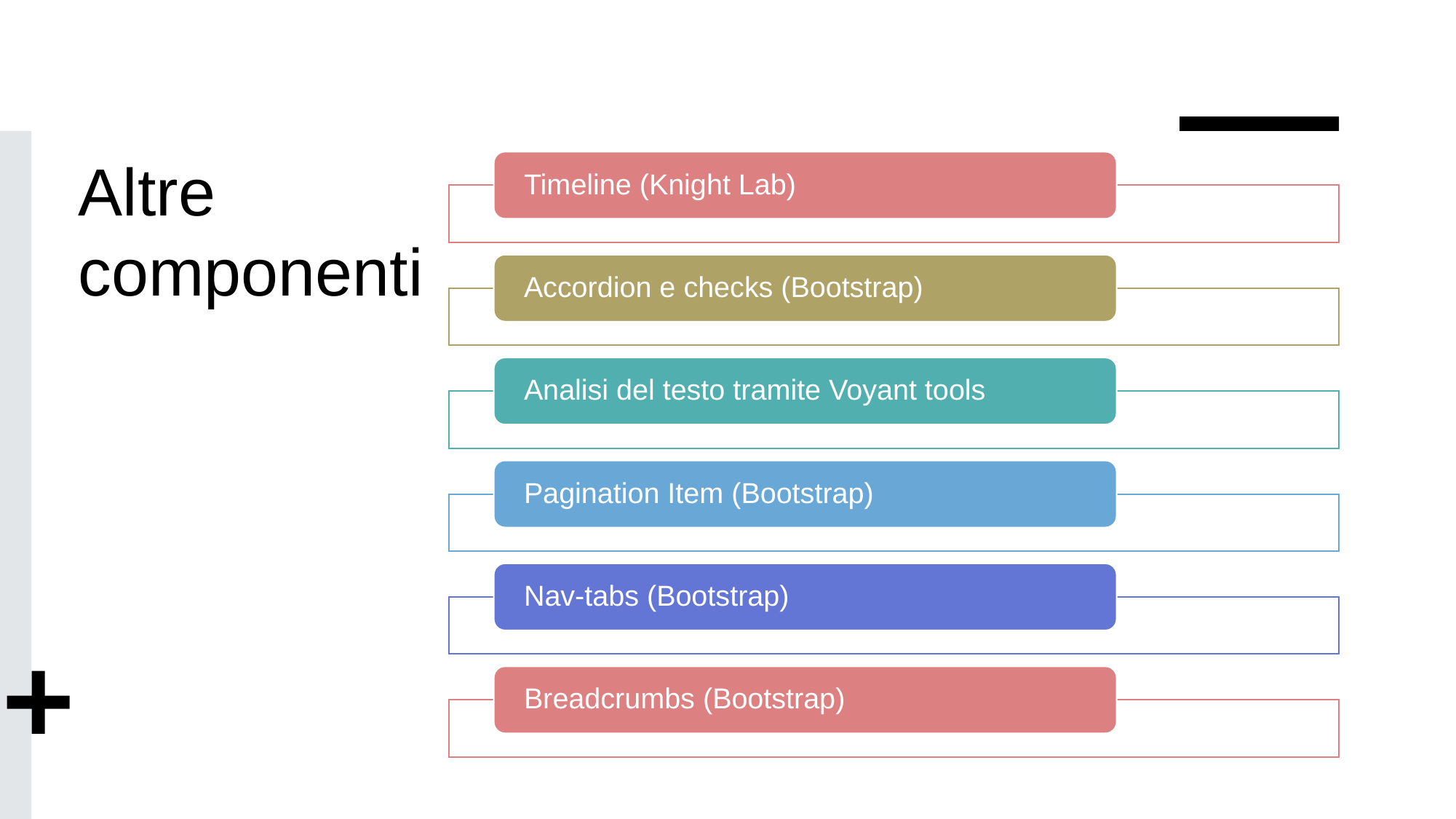

# Altre componenti
Timeline (Knight Lab)
Accordion e checks (Bootstrap)
Analisi del testo tramite Voyant tools
Pagination Item (Bootstrap)
Nav-tabs (Bootstrap)
Breadcrumbs (Bootstrap)